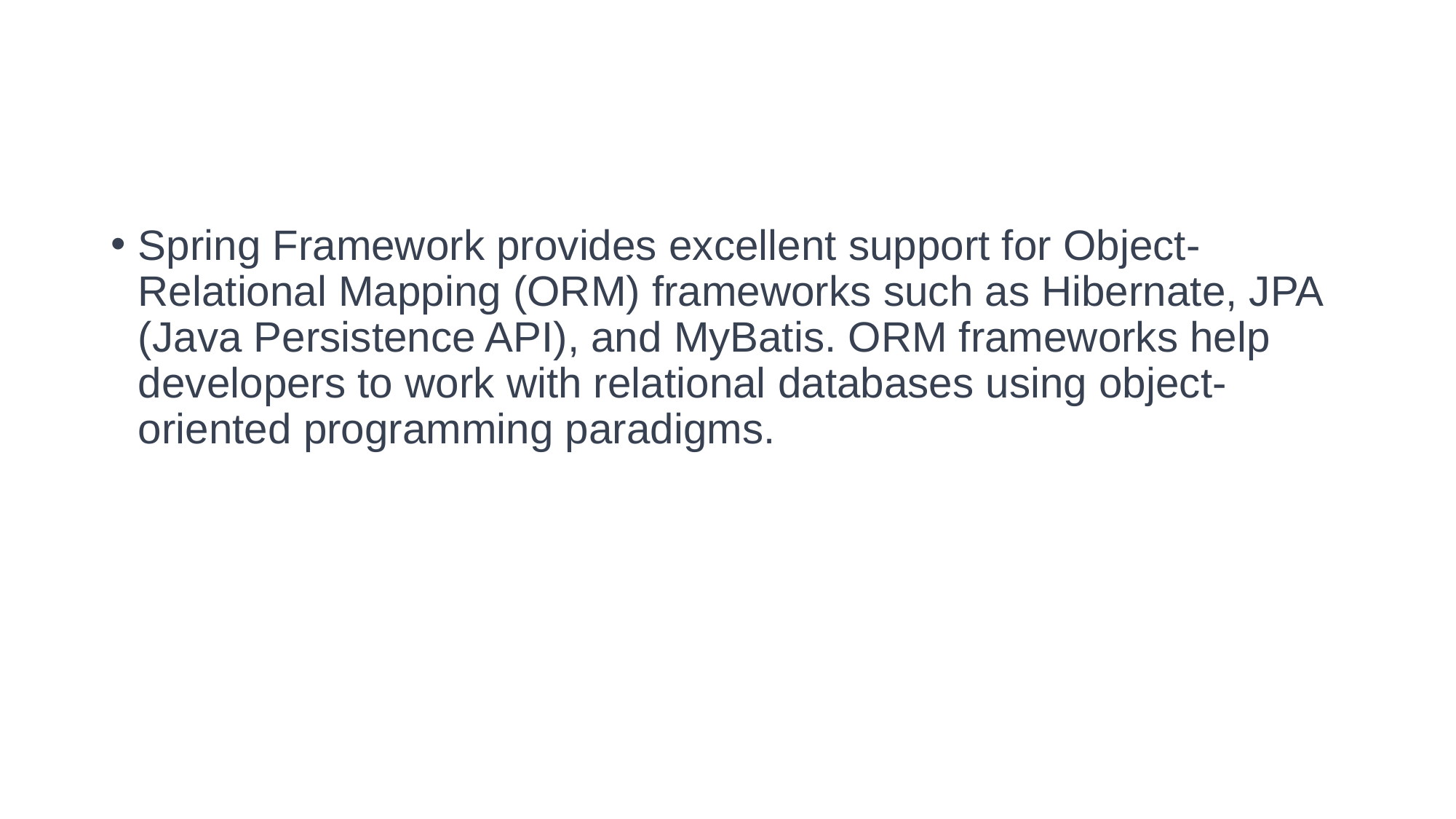

Spring Framework provides excellent support for Object-Relational Mapping (ORM) frameworks such as Hibernate, JPA (Java Persistence API), and MyBatis. ORM frameworks help developers to work with relational databases using object-oriented programming paradigms.